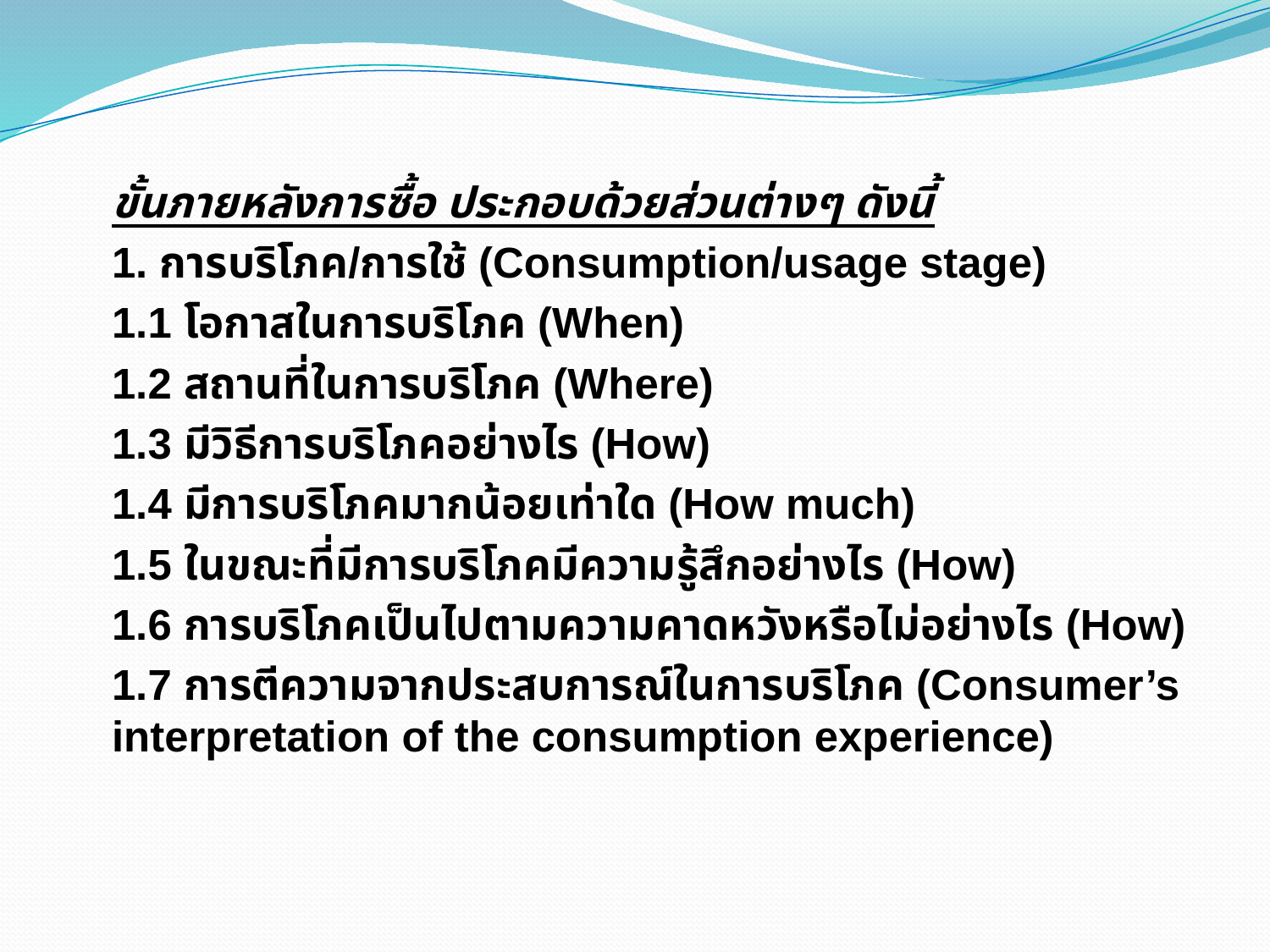

ขั้นภายหลังการซื้อ ประกอบด้วยส่วนต่างๆ ดังนี้
	1. การบริโภค/การใช้ (Consumption/usage stage)
		1.1 โอกาสในการบริโภค (When)
		1.2 สถานที่ในการบริโภค (Where)
		1.3 มีวิธีการบริโภคอย่างไร (How)
		1.4 มีการบริโภคมากน้อยเท่าใด (How much)
		1.5 ในขณะที่มีการบริโภคมีความรู้สึกอย่างไร (How)
		1.6 การบริโภคเป็นไปตามความคาดหวังหรือไม่อย่างไร (How)
		1.7 การตีความจากประสบการณ์ในการบริโภค (Consumer’s interpretation of the consumption experience)